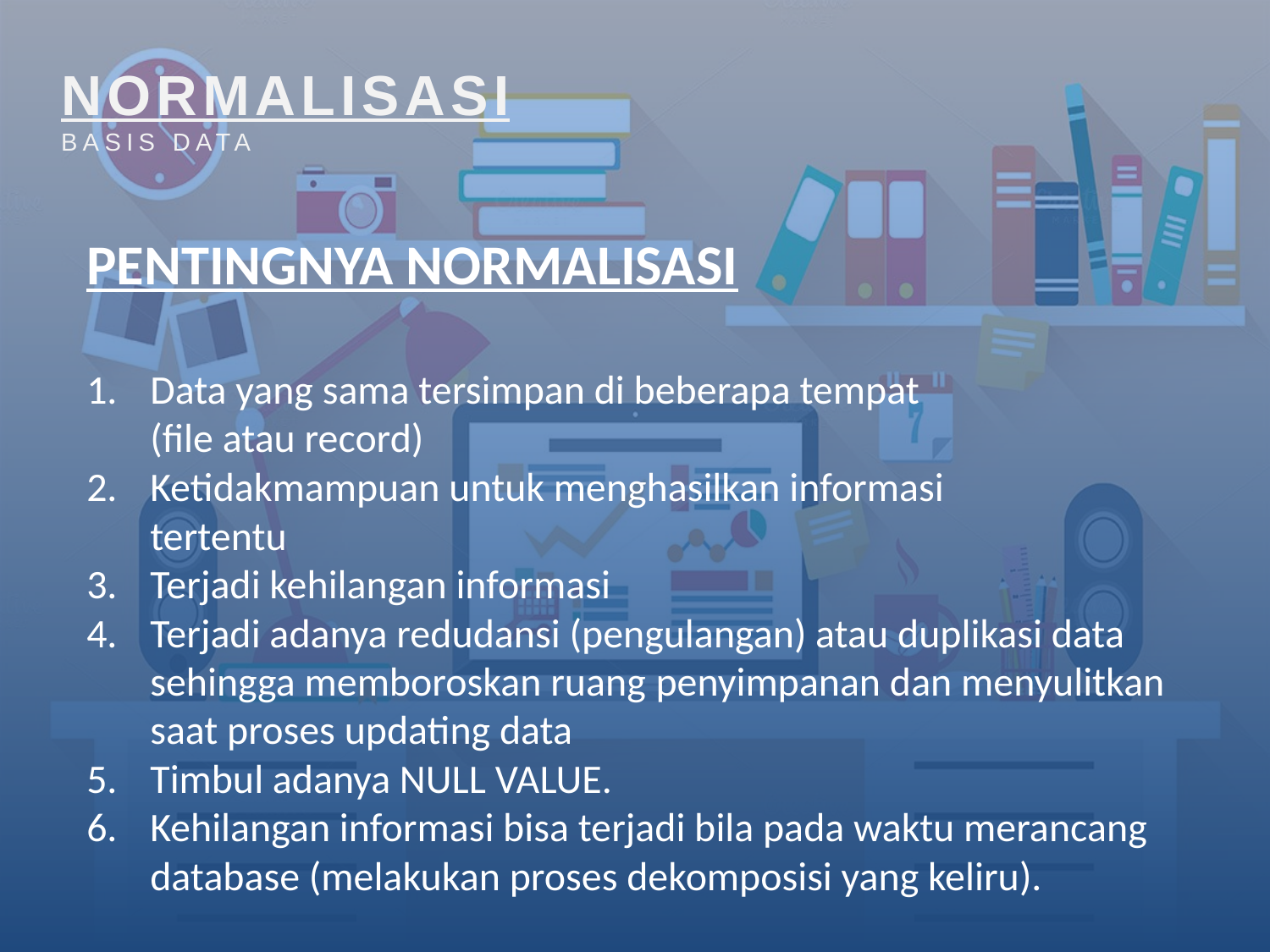

NORMALISASI
BASIS DATA
PENTINGNYA NORMALISASI

Data yang sama tersimpan di beberapa tempat
(file atau record)
Ketidakmampuan untuk menghasilkan informasi
tertentu
Terjadi kehilangan informasi
Terjadi adanya redudansi (pengulangan) atau duplikasi data sehingga memboroskan ruang penyimpanan dan menyulitkan saat proses updating data
Timbul adanya NULL VALUE.
Kehilangan informasi bisa terjadi bila pada waktu merancang database (melakukan proses dekomposisi yang keliru).